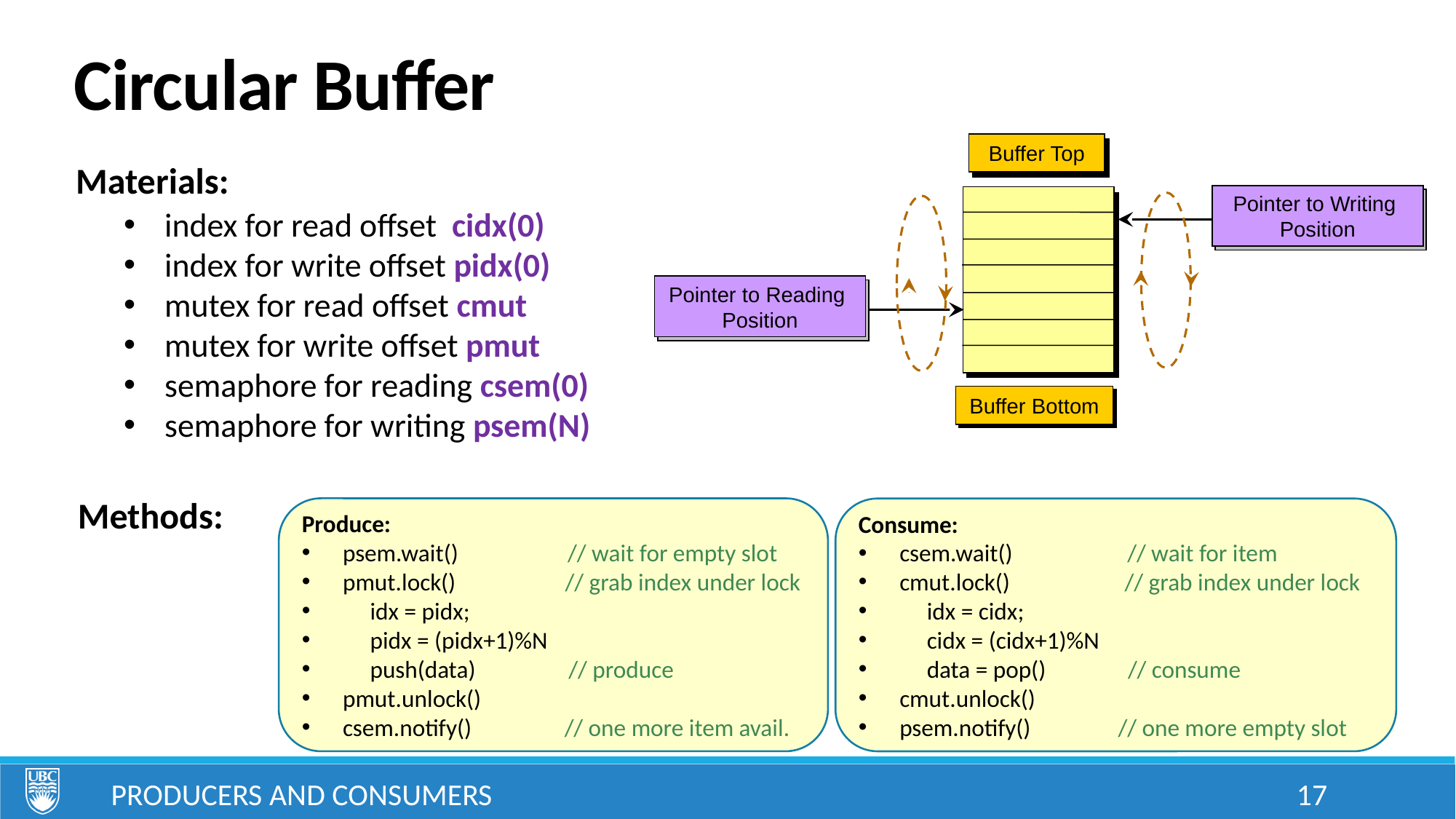

# Circular Buffer
Buffer Top

Materials:
Pointer to Writing
Position

index for read offset  cidx(0)
index for write offset pidx(0)
mutex for read offset cmut
mutex for write offset pmut
semaphore for reading csem(0)
semaphore for writing psem(N)

Pointer to Reading
Position

Buffer Bottom

Methods:
Produce:
psem.wait()                    // wait for empty slot
pmut.lock()                    // grab index under lock
     idx = pidx;
     pidx = (pidx+1)%N
     push(data)                 // produce
pmut.unlock()
csem.notify()                 // one more item avail.
Consume:
csem.wait()                     // wait for item
cmut.lock()                     // grab index under lock
     idx = cidx;
     cidx = (cidx+1)%N
     data = pop()               // consume
cmut.unlock()
psem.notify()                // one more empty slot
Producers and Consumers
17